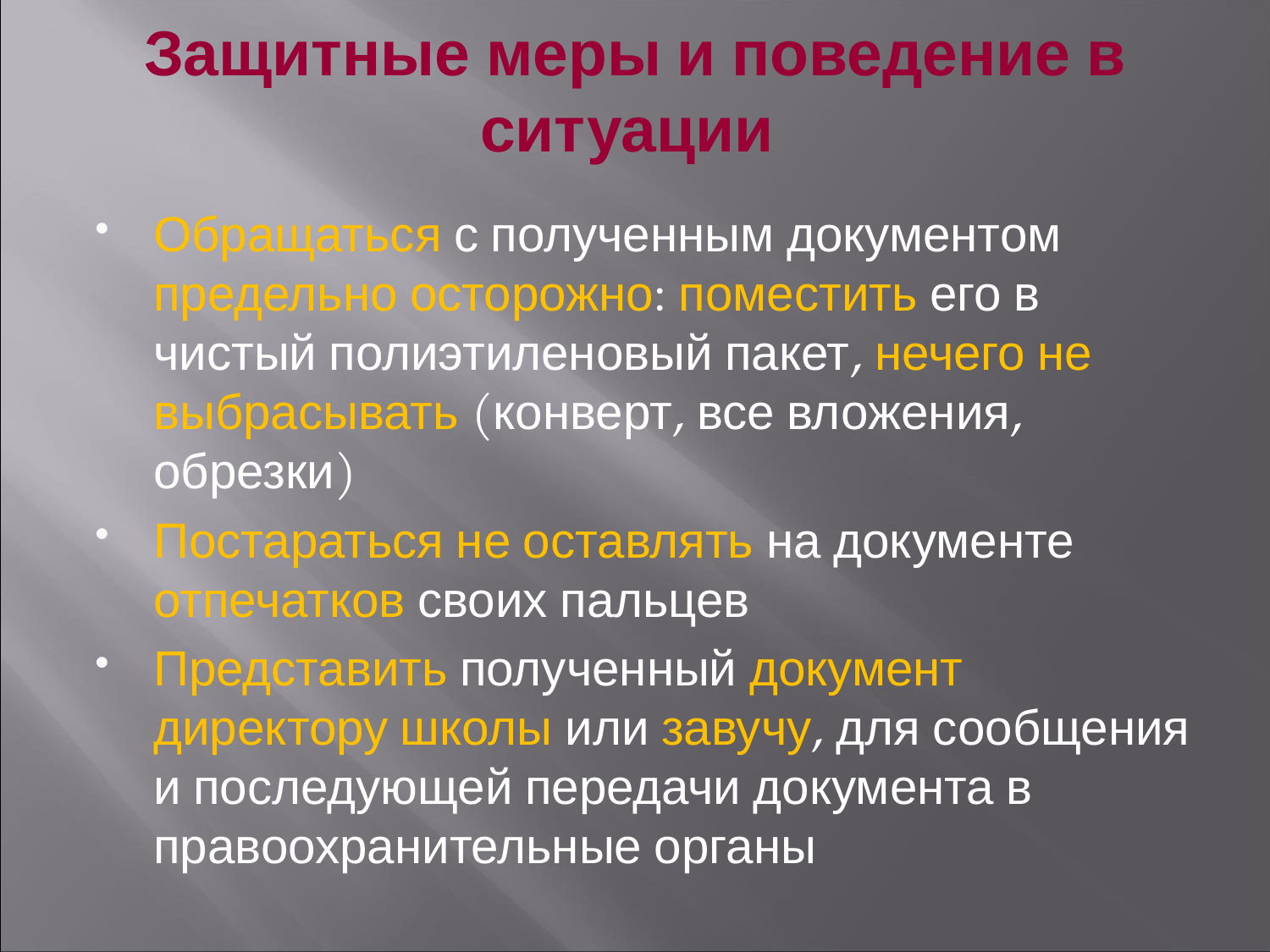

# Защитные меры и поведение в ситуации
Обращаться с полученным документом предельно осторожно: поместить его в чистый полиэтиленовый пакет, нечего не выбрасывать (конверт, все вложения, обрезки)
Постараться не оставлять на документе отпечатков своих пальцев
Представить полученный документ директору школы или завучу, для сообщения и последующей передачи документа в правоохранительные органы